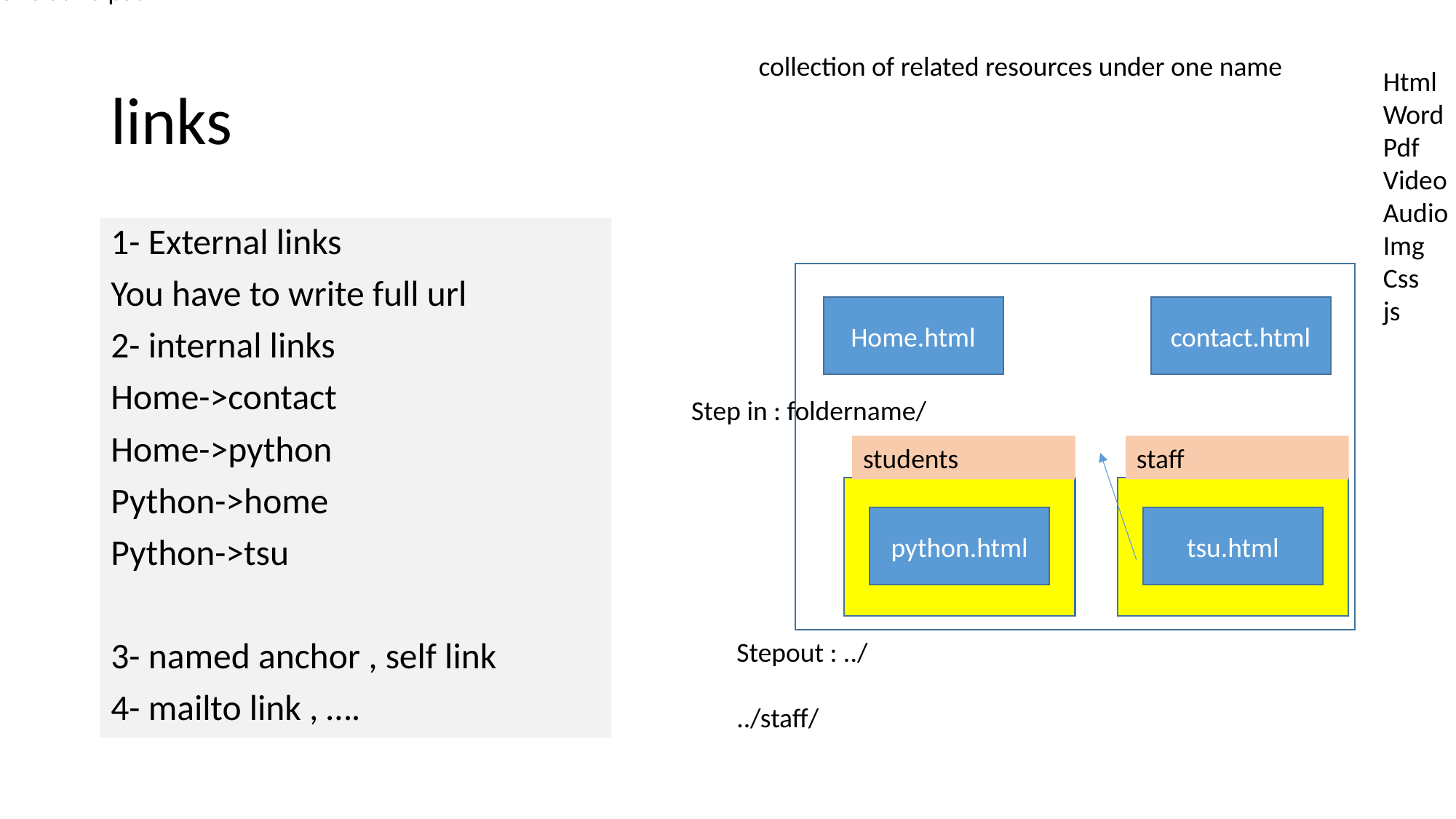

<a href=“url “ in case external , yu have to use full path , internal , use relative path ”
# links
collection of related resources under one name

Html
Word
Pdf
Video
Audio
Img
Css
js
1- External links
You have to write full url
2- internal links
Home->contact
Home->python
Python->home
Python->tsu

3- named anchor , self link
4- mailto link , ….

Home.html
contact.html
Step in : foldername/
students
staff

python.html
tsu.html
Stepout : ../

../staff/